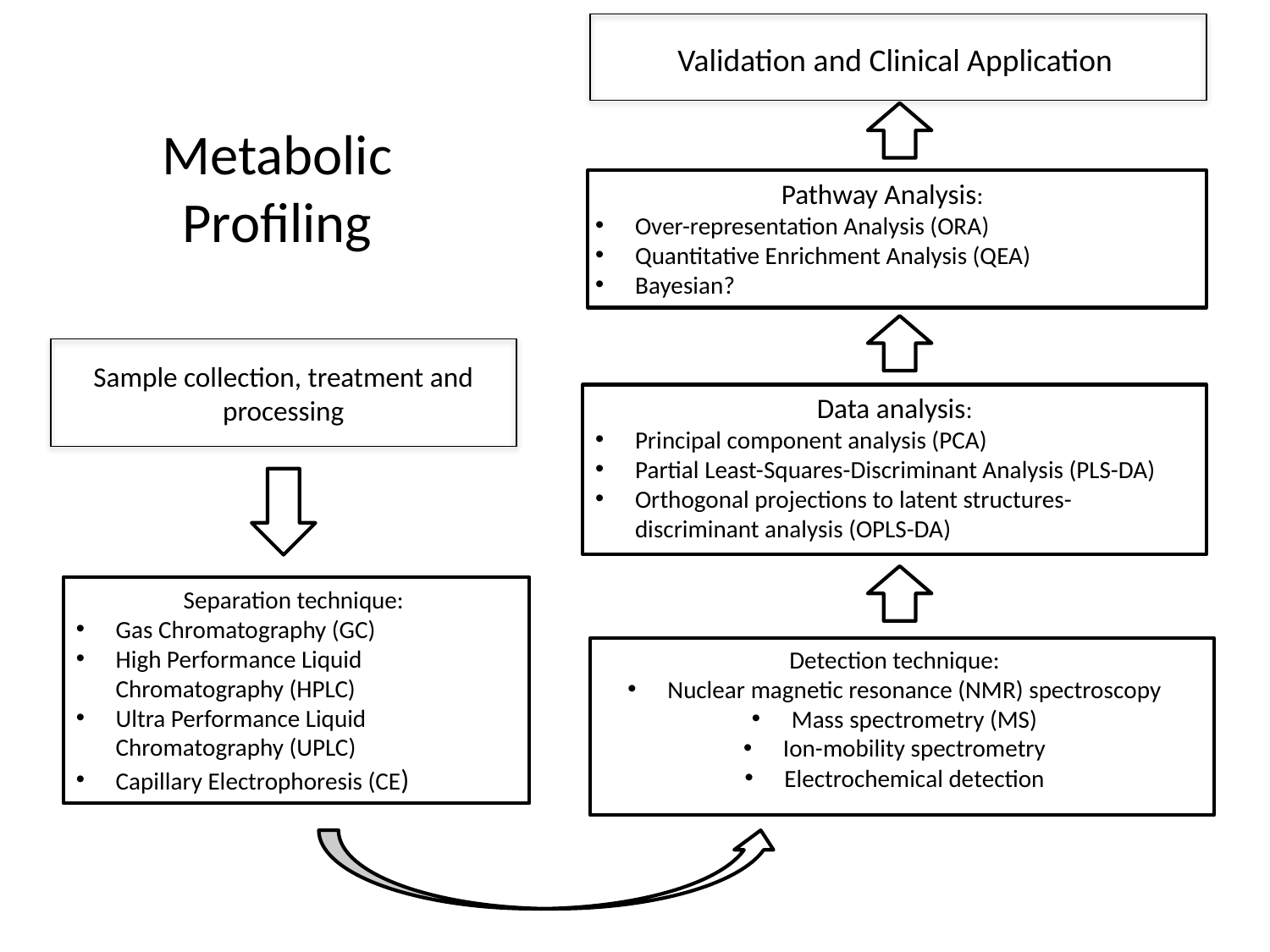

Validation and Clinical Application
# Metabolic Profiling

Pathway Analysis:
Over-representation Analysis (ORA)
Quantitative Enrichment Analysis (QEA)
Bayesian?

Sample collection, treatment and processing
Data analysis:
Principal component analysis (PCA)
Partial Least-Squares-Discriminant Analysis (PLS-DA)
Orthogonal projections to latent structures-discriminant analysis (OPLS-DA)

Separation technique:
Gas Chromatography (GC)
High Performance Liquid Chromatography (HPLC)
Ultra Performance Liquid Chromatography (UPLC)
Capillary Electrophoresis (CE)
Detection technique:
Nuclear magnetic resonance (NMR) spectroscopy
Mass spectrometry (MS)
Ion-mobility spectrometry
Electrochemical detection